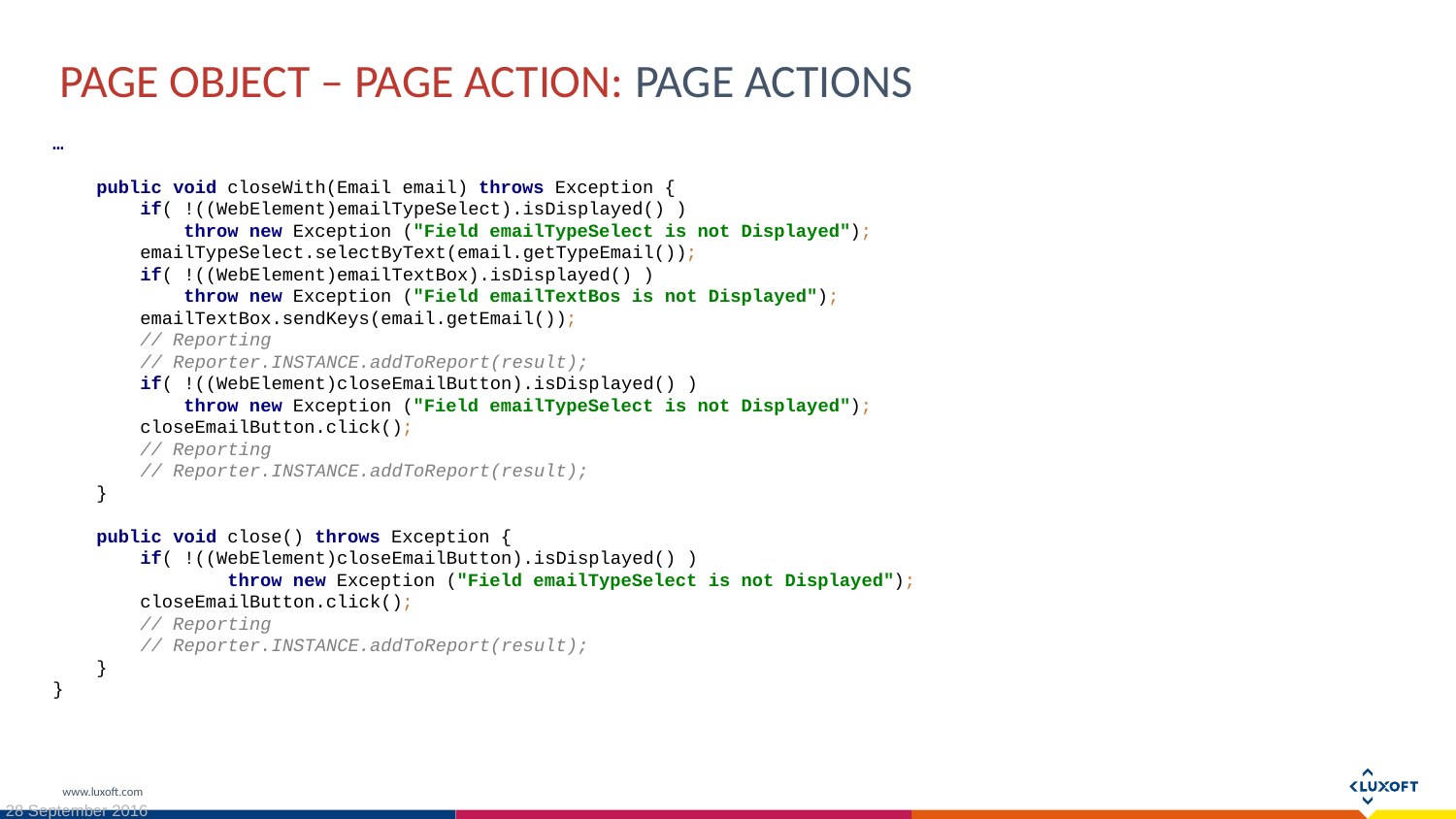

Page Object – page action: Page Actions
…

    public void closeWith(Email email) throws Exception {
        if( !((WebElement)emailTypeSelect).isDisplayed() )
            throw new Exception ("Field emailTypeSelect is not Displayed");
        emailTypeSelect.selectByText(email.getTypeEmail());
        if( !((WebElement)emailTextBox).isDisplayed() )
            throw new Exception ("Field emailTextBos is not Displayed");
        emailTextBox.sendKeys(email.getEmail());
        // Reporting
        // Reporter.INSTANCE.addToReport(result);
        if( !((WebElement)closeEmailButton).isDisplayed() )
            throw new Exception ("Field emailTypeSelect is not Displayed");
        closeEmailButton.click();
        // Reporting
        // Reporter.INSTANCE.addToReport(result);
    }
    public void close() throws Exception {
        if( !((WebElement)closeEmailButton).isDisplayed() )
                throw new Exception ("Field emailTypeSelect is not Displayed");
        closeEmailButton.click();
        // Reporting
        // Reporter.INSTANCE.addToReport(result);
    }
}

28 September 2016